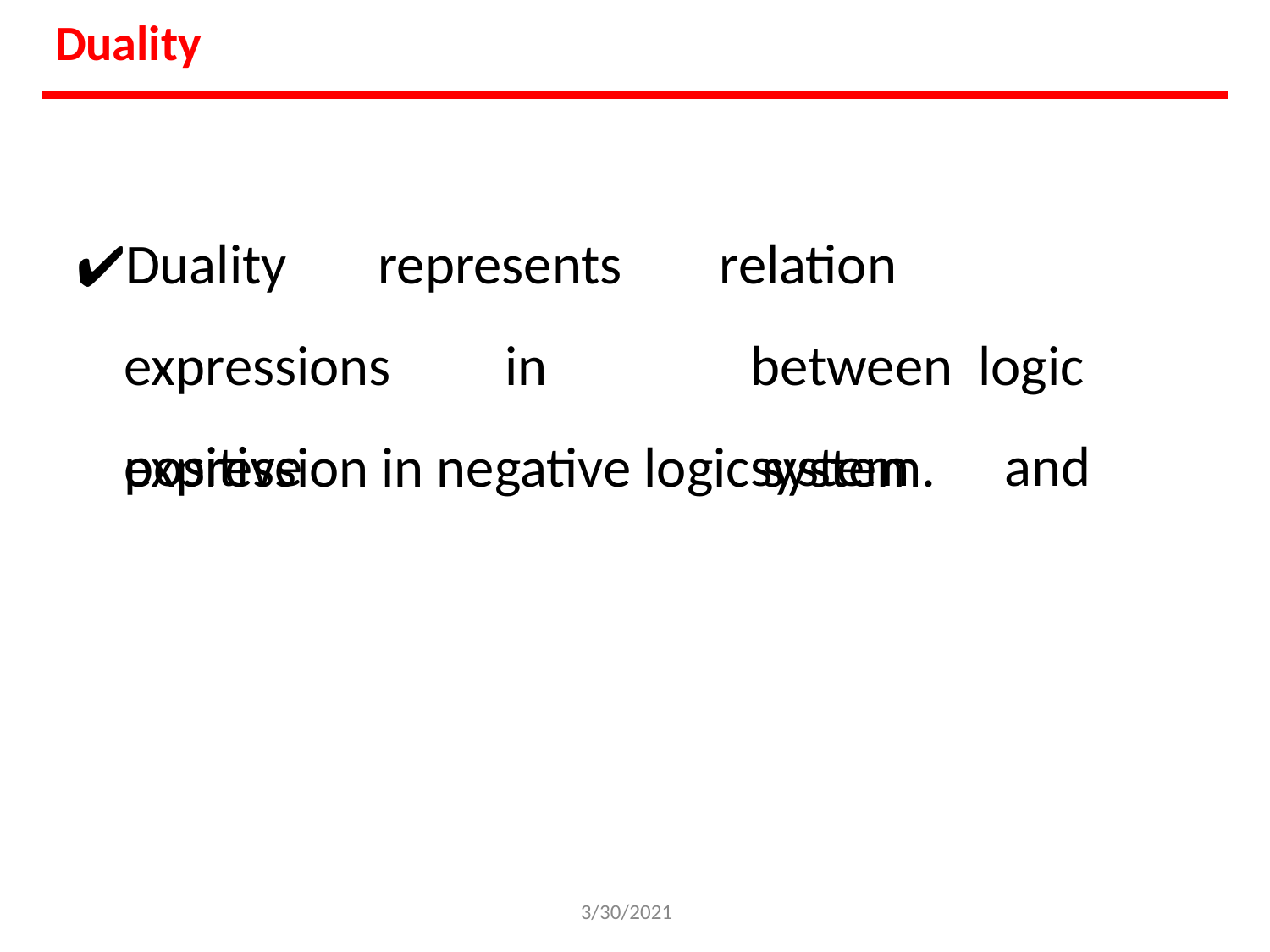

# Duality

Duality	represents  expressions	in	positive
relation		between  logic	system	and
expression in negative logic system.
3/30/2021